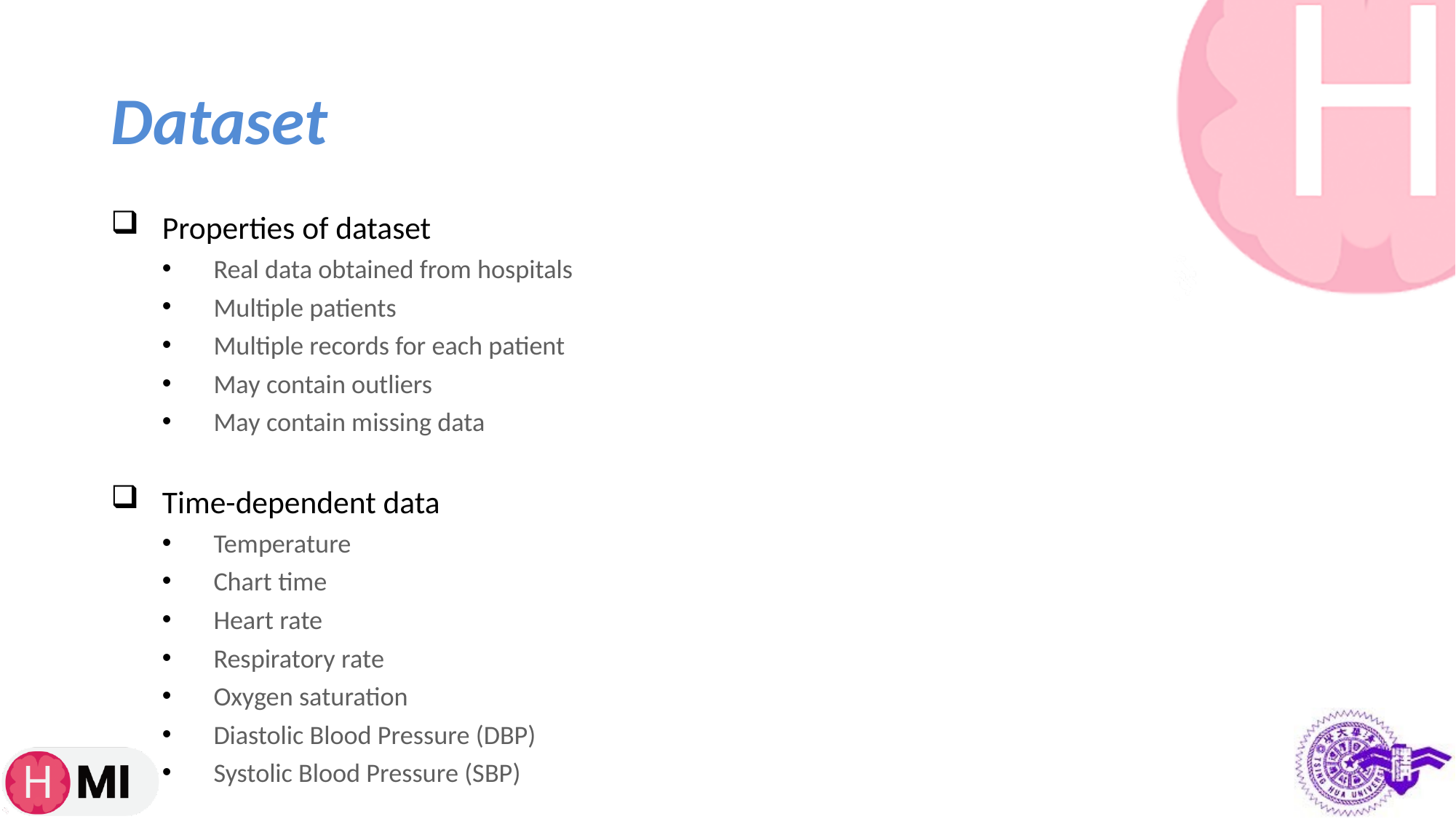

# Dataset
Properties of dataset
Real data obtained from hospitals
Multiple patients
Multiple records for each patient
May contain outliers
May contain missing data

Time-dependent data
Temperature
Chart time
Heart rate
Respiratory rate
Oxygen saturation
Diastolic Blood Pressure (DBP)
Systolic Blood Pressure (SBP)